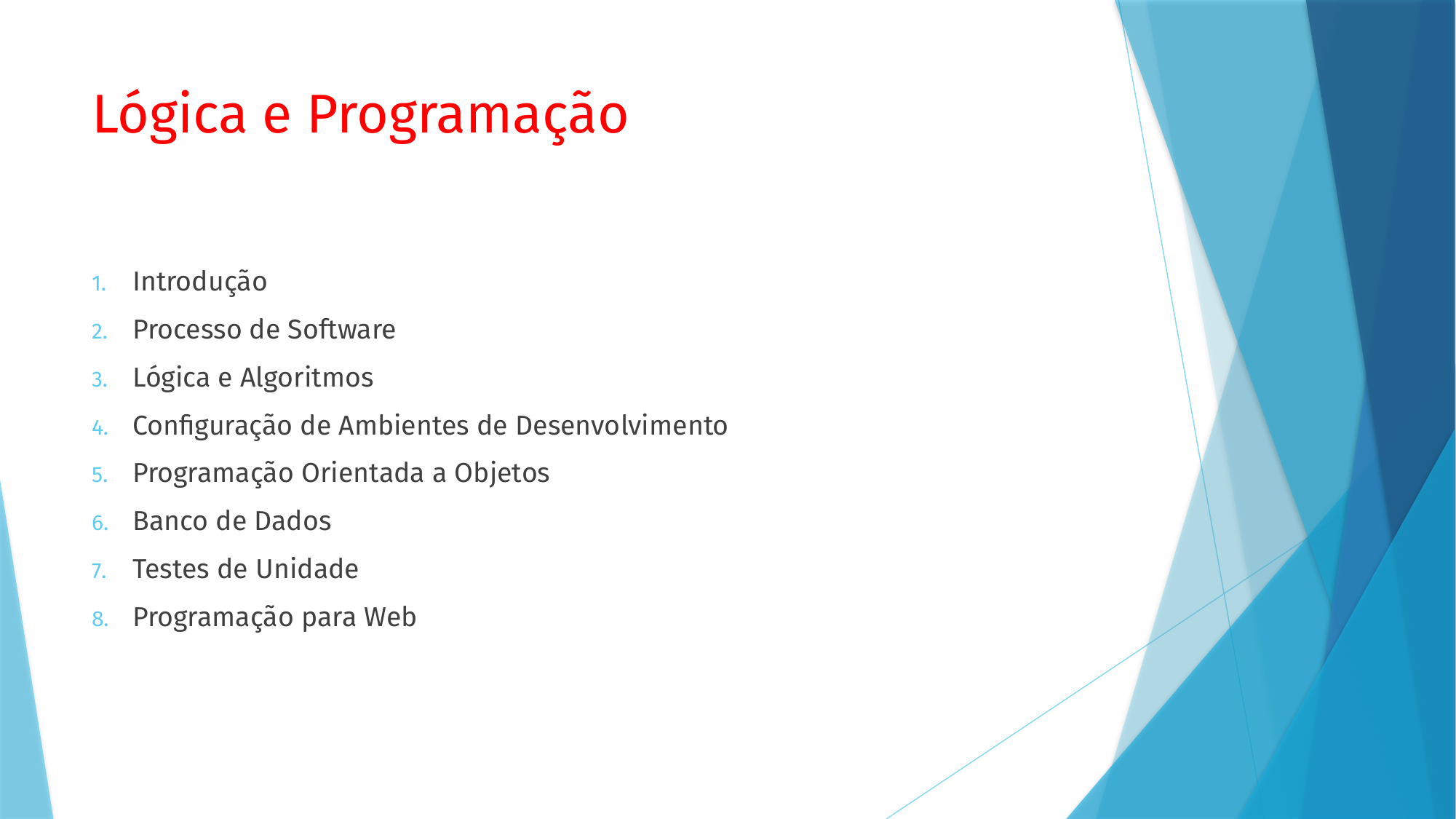

# Lógica e Programação
Introdução
Processo de Software
Lógica e Algoritmos
Configuração de Ambientes de Desenvolvimento
Programação Orientada a Objetos
Banco de Dados
Testes de Unidade
Programação para Web